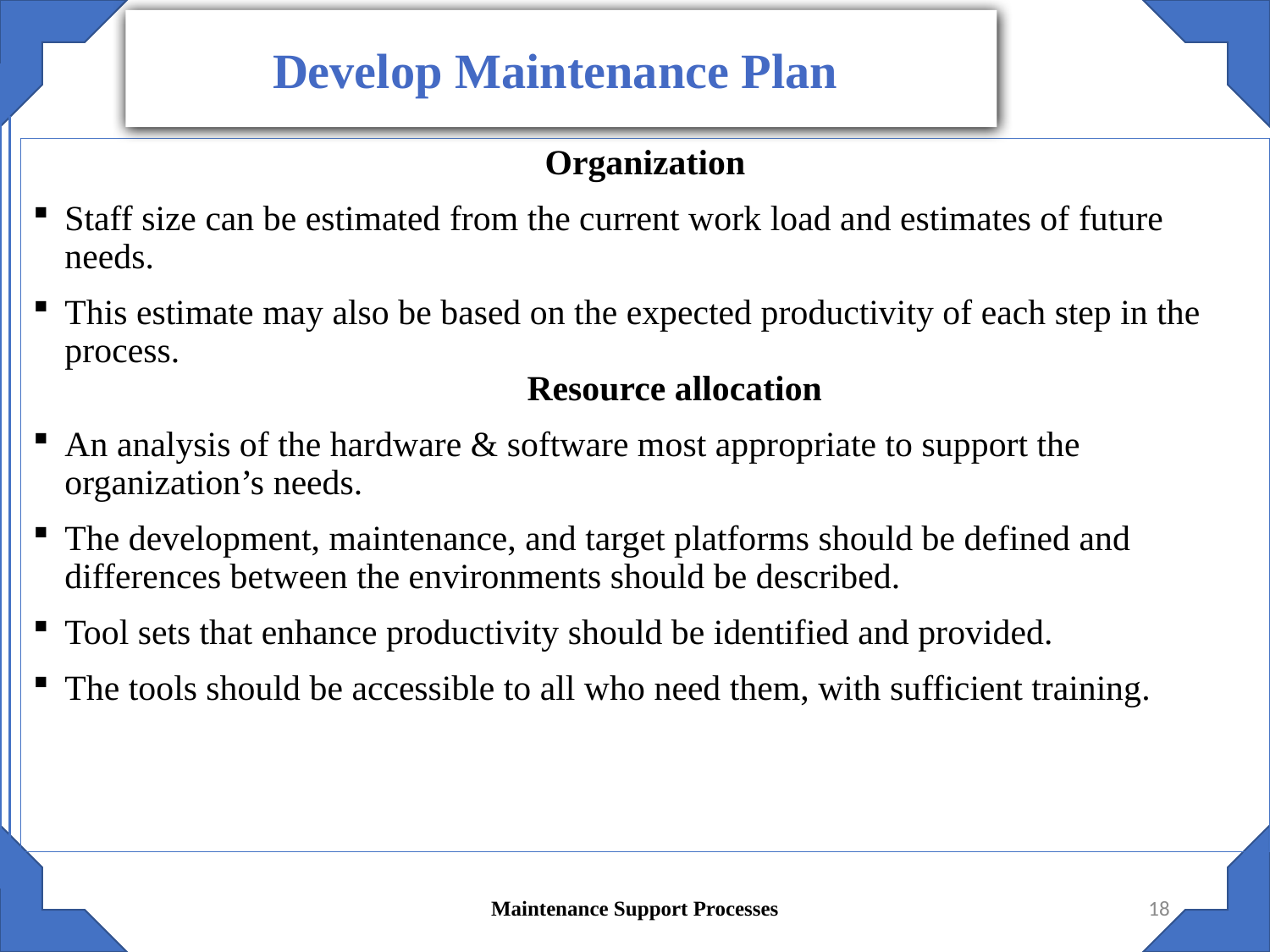

Develop Maintenance Plan
Organization
Staff size can be estimated from the current work load and estimates of future needs.
This estimate may also be based on the expected productivity of each step in the process.
                                                    Resource allocation
An analysis of the hardware & software most appropriate to support the organization’s needs.
The development, maintenance, and target platforms should be defined and
differences between the environments should be described.
Tool sets that enhance productivity should be identified and provided.
The tools should be accessible to all who need them, with sufficient training.
Maintenance Support Processes
18